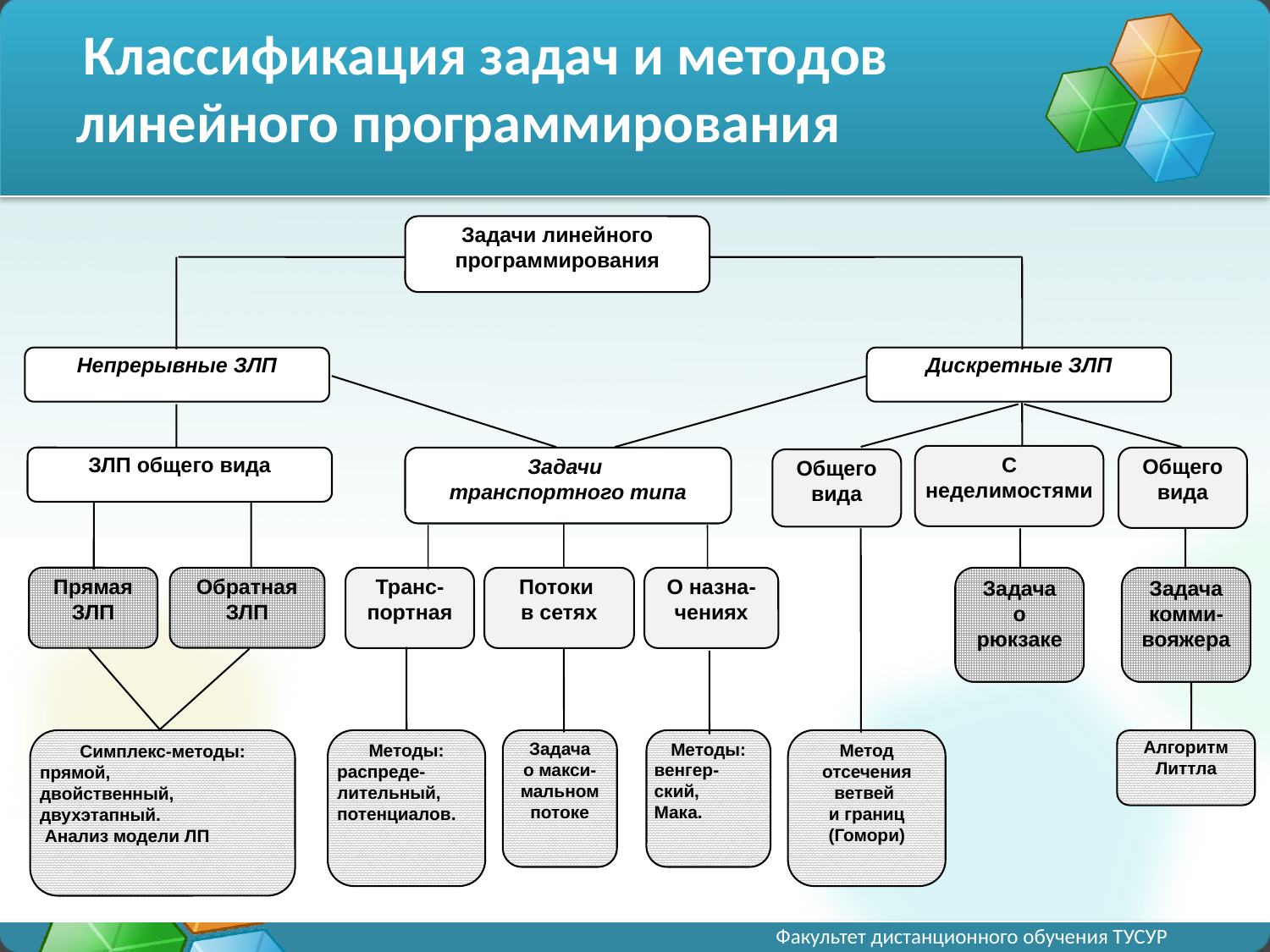

# Классификация задач и методов линейного программирования

Задачи линейного
программирования

Непрерывные ЗЛП
Дискретные ЗЛП

С неделимостями
ЗЛП общего вида
Задачи
транспортного типа
Общего
вида
Общего
вида

Прямая ЗЛП
Обратная ЗЛП
Транс-портная
Потоки
в сетях
О назна-
чениях
Задача
о
рюкзаке
Задача
комми-вояжера

Симплекс-методы:
прямой,
двойственный,
двухэтапный.
 Анализ модели ЛП
Методы:
распреде-лительный,
потенциалов.
Задача
о макси-
мальном потоке
Методы:
венгер-
ский,
Мака.
Метод
отсечения ветвей
и границ
(Гомори)
Алгоритм
Литтла